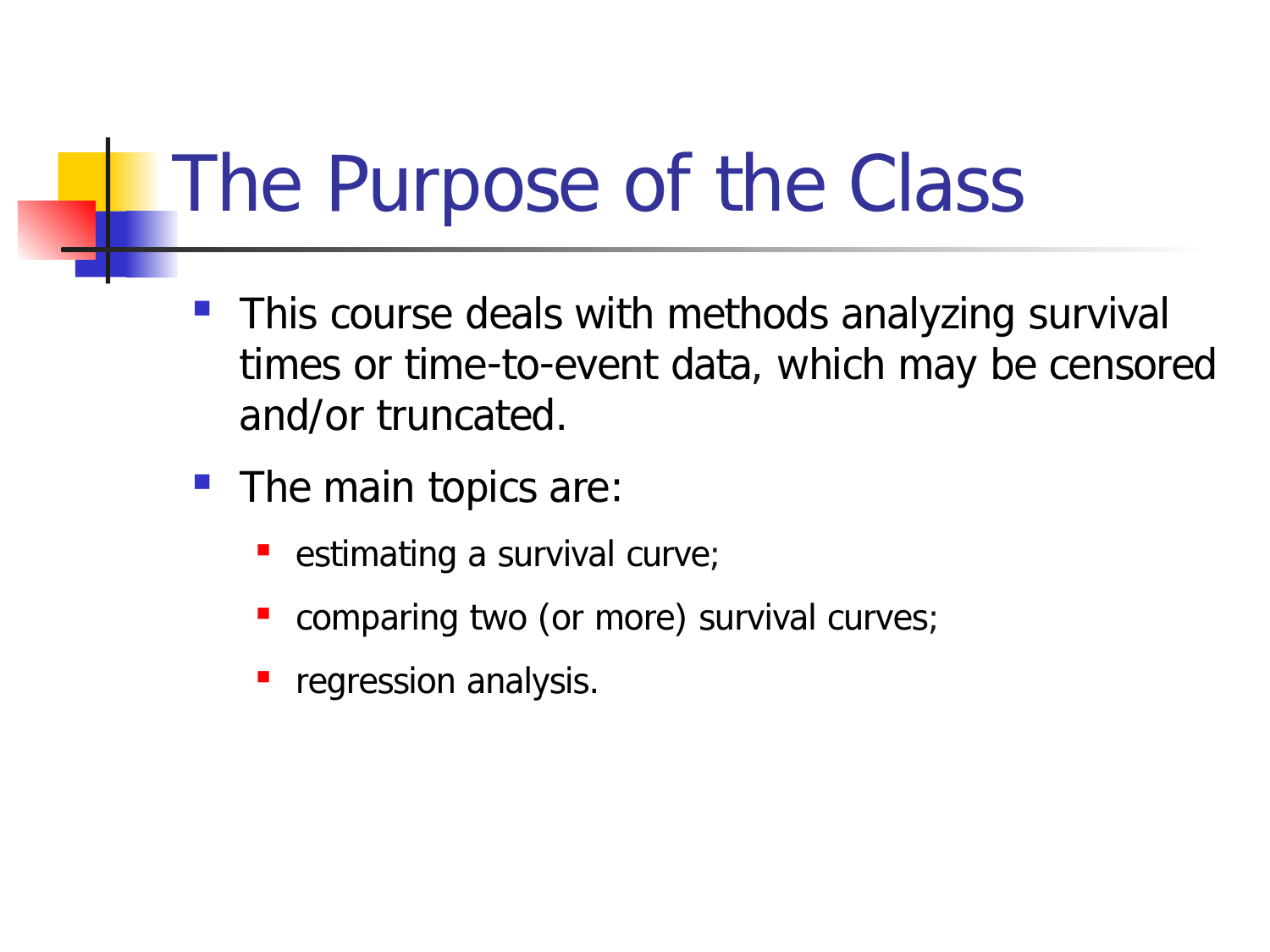

# The Purpose of the Class
This course deals with methods analyzing survival times or time-to-event data, which may be censored and/or truncated.
The main topics are:
estimating a survival curve;
comparing two (or more) survival curves;
regression analysis.